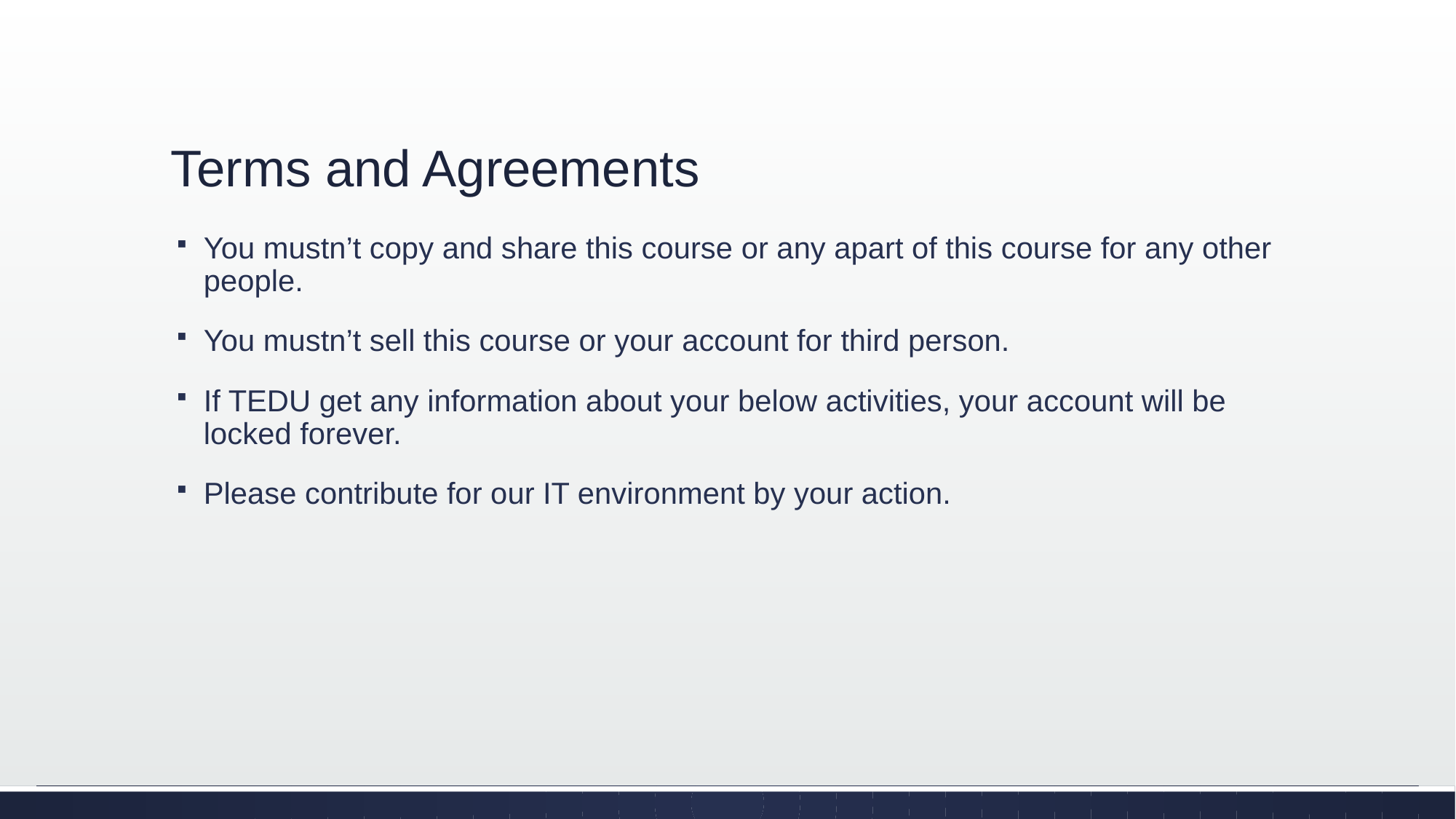

# Terms and Agreements
You mustn’t copy and share this course or any apart of this course for any other people.
You mustn’t sell this course or your account for third person.
If TEDU get any information about your below activities, your account will be locked forever.
Please contribute for our IT environment by your action.